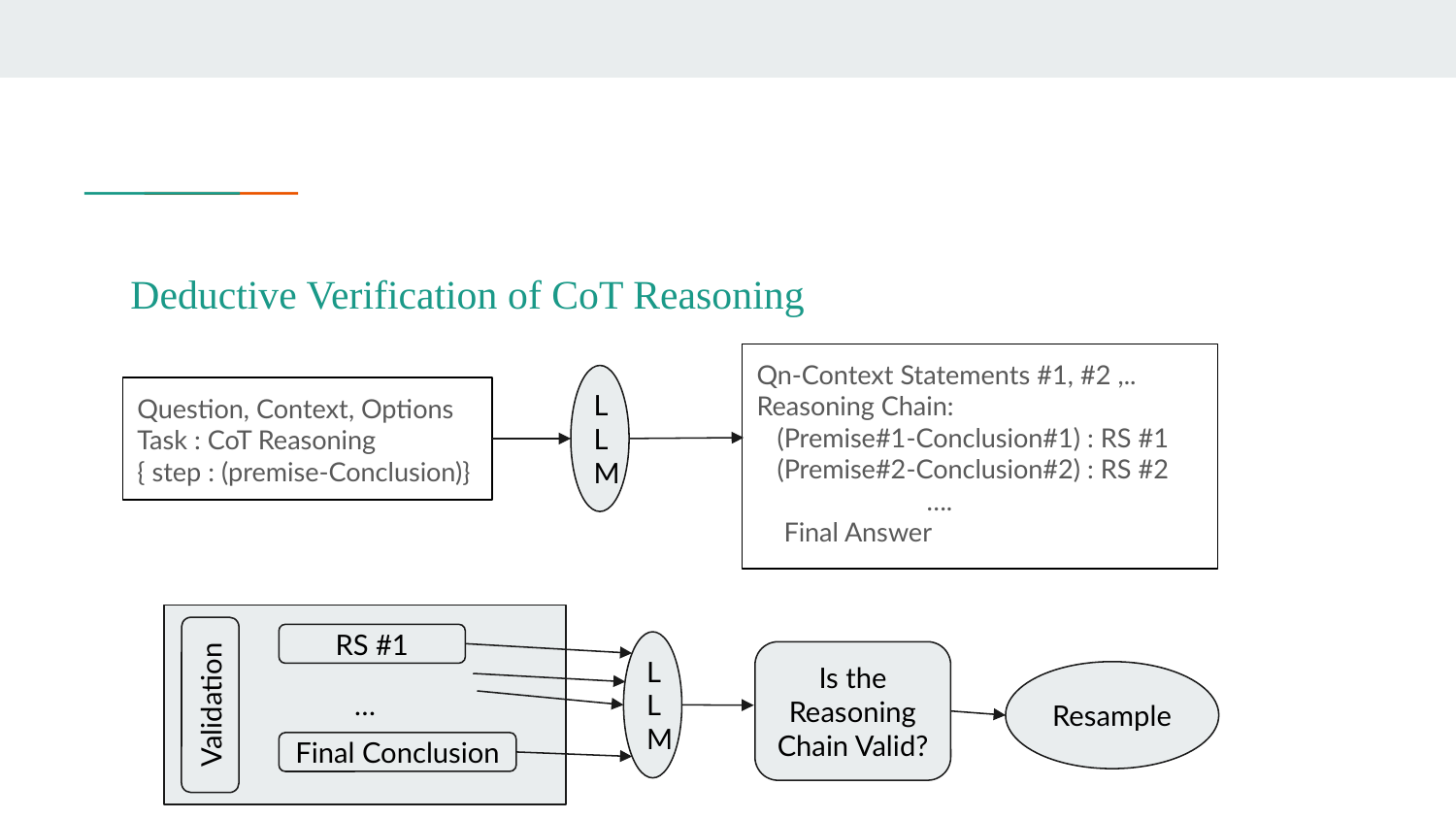

Deductive Verification of CoT Reasoning

Qn-Context Statements #1, #2 ,..
Reasoning Chain:
   (Premise#1-Conclusion#1) : RS #1
   (Premise#2-Conclusion#2) : RS #2
                         ….
    Final Answer

LLM
Question, Context, Options
Task : CoT Reasoning
{ step : (premise-Conclusion)}
…
RS #1
LLM
Validation
Final Conclusion
Is the Reasoning Chain Valid?
Resample